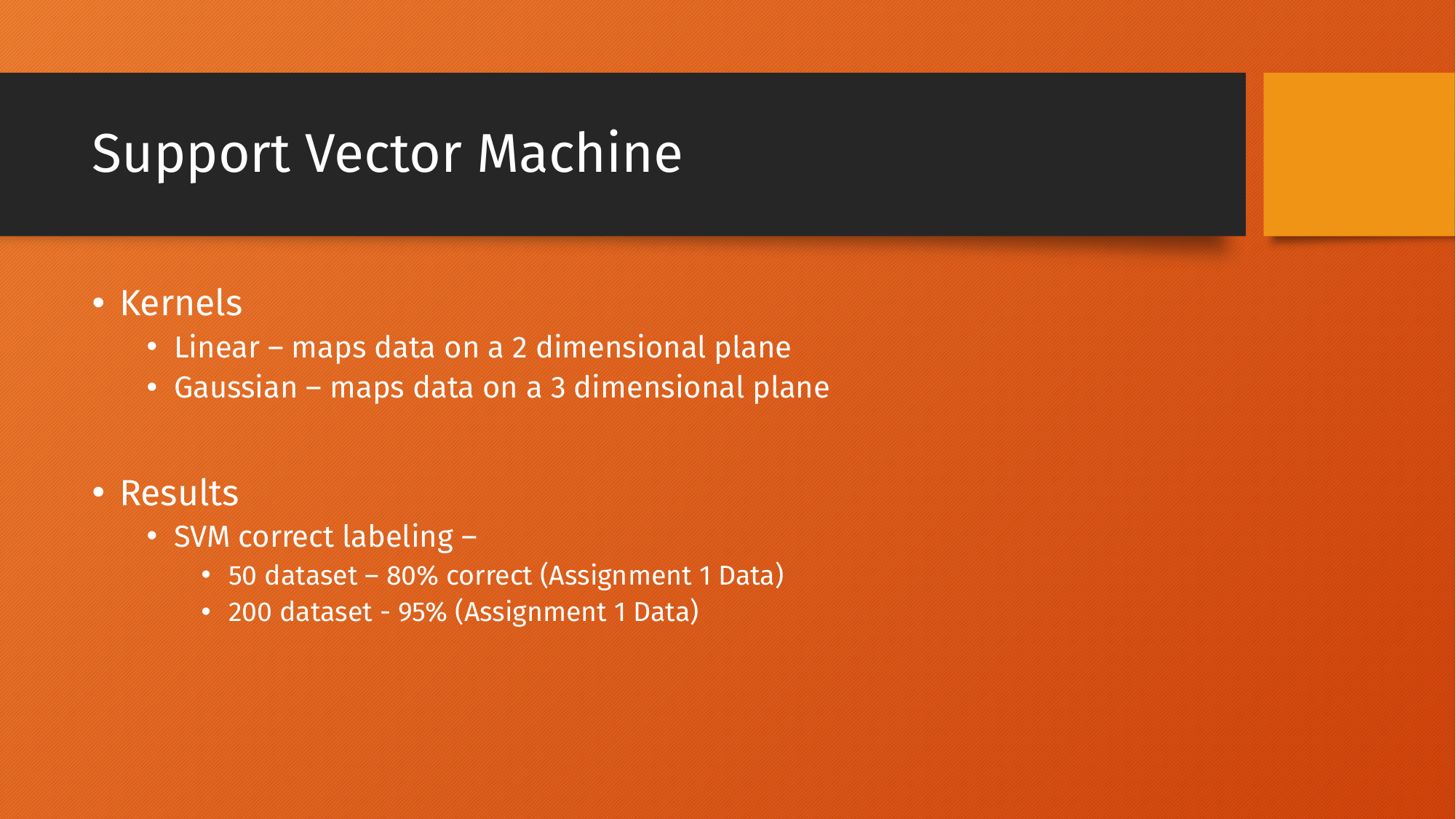

# Support Vector Machine
Kernels
Linear – maps data on a 2 dimensional plane
Gaussian – maps data on a 3 dimensional plane

Results
SVM correct labeling –
50 dataset – 80% correct (Assignment 1 Data)
200 dataset - 95% (Assignment 1 Data)